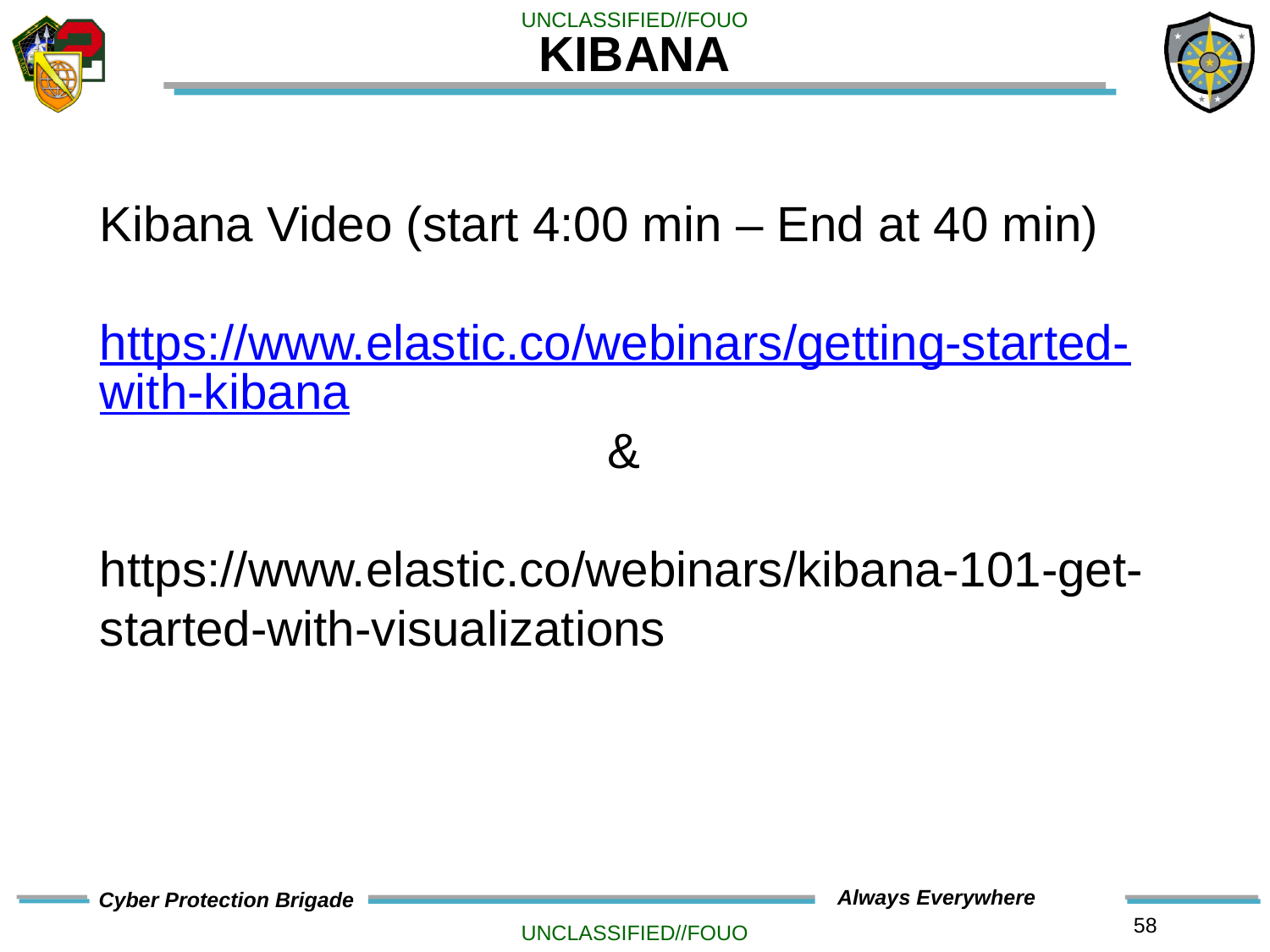

# KIBANA
Kibana Video (start 4:00 min – End at 40 min)

https://www.elastic.co/webinars/getting-started-with-kibana
				&

https://www.elastic.co/webinars/kibana-101-get-started-with-visualizations